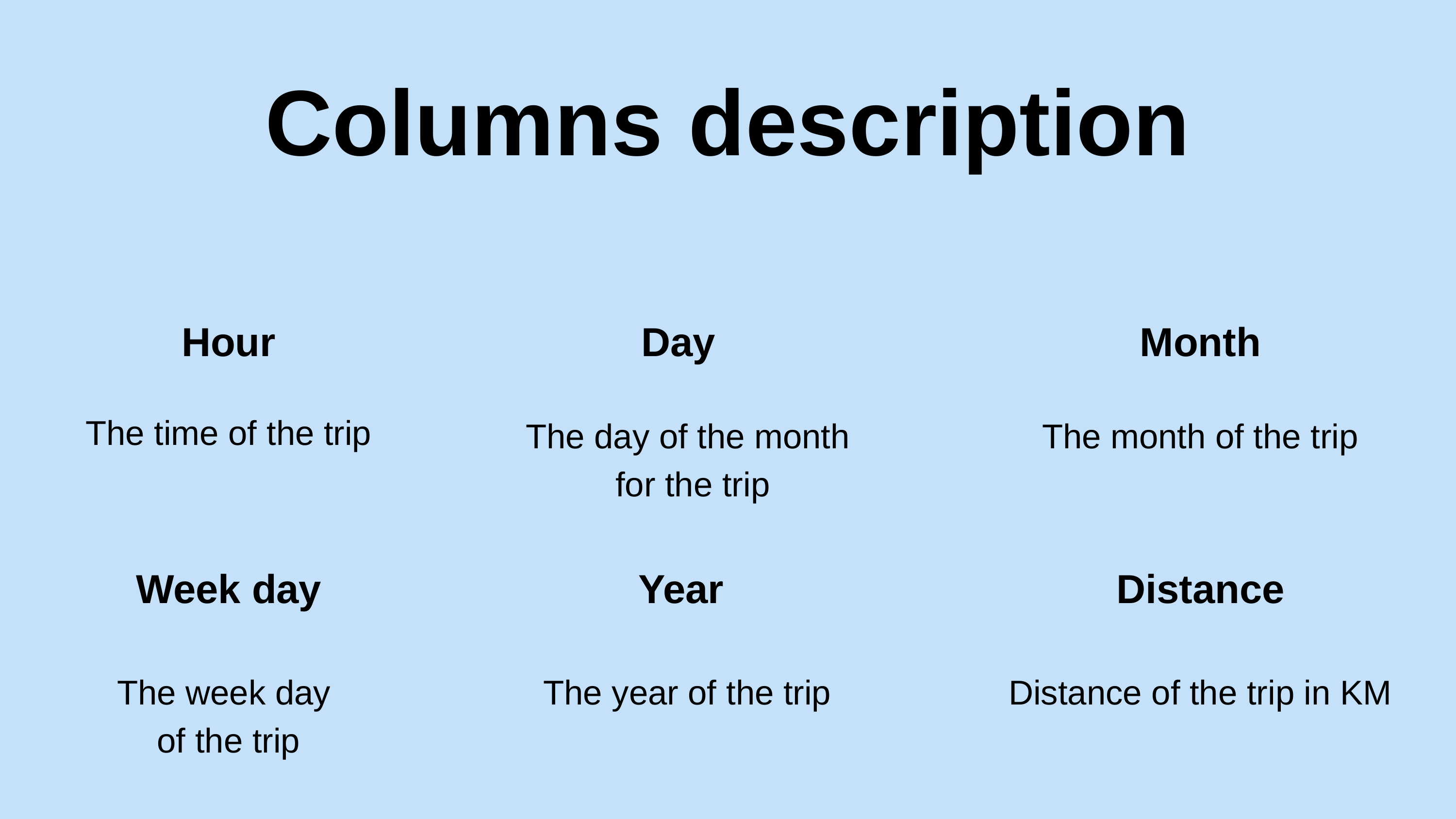

Columns description
Hour
Day
Month
The time of the trip
The day of the month
for the trip
The month of the trip
Week day
Year
Distance
The week day
of the trip
The year of the trip
Distance of the trip in KM